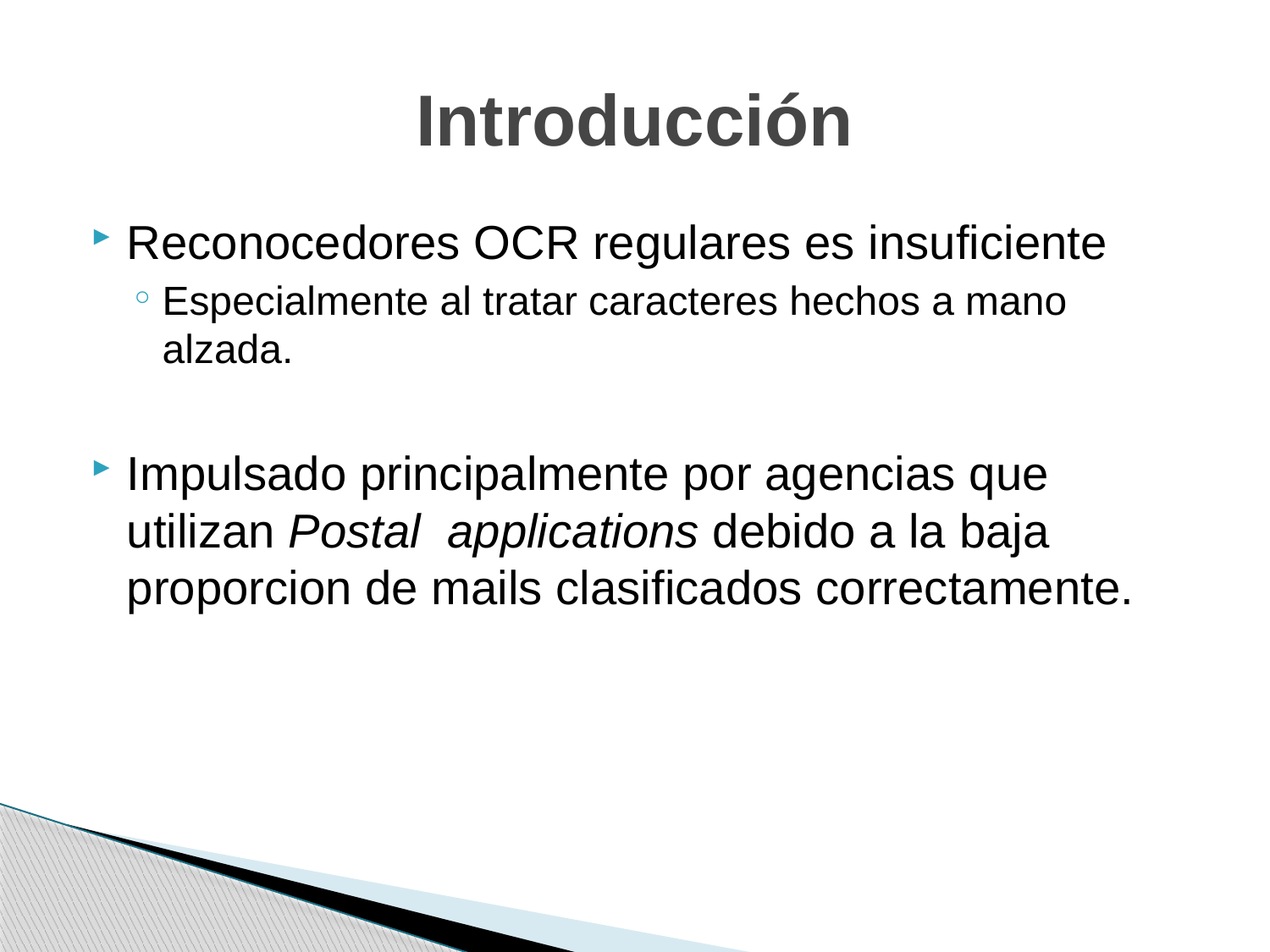

# Introducción
Reconocedores OCR regulares es insuficiente
Especialmente al tratar caracteres hechos a mano alzada.

Impulsado principalmente por agencias que utilizan Postal  applications debido a la baja proporcion de mails clasificados correctamente.